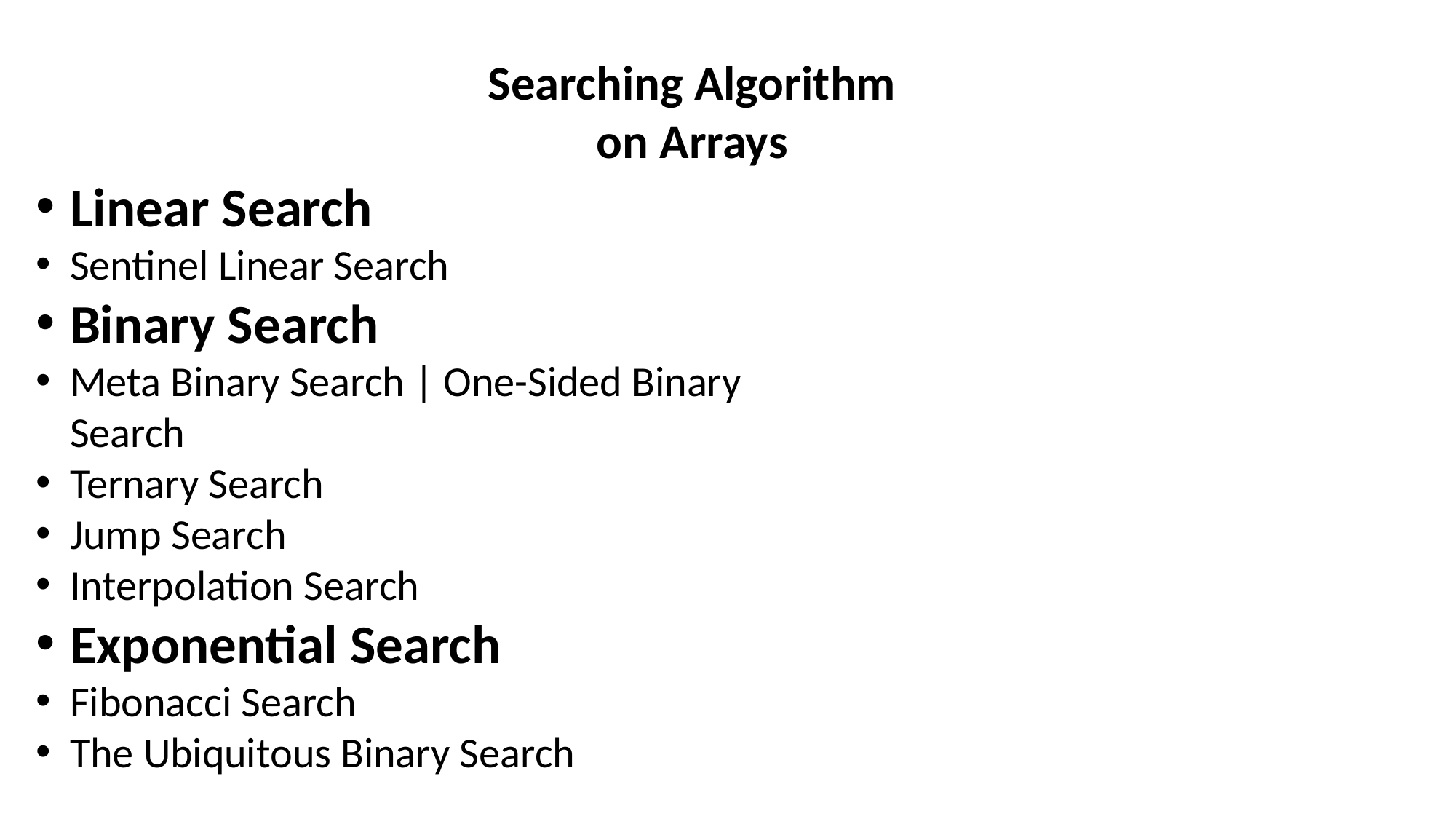

Searching Algorithm
on Arrays
Linear Search
Sentinel Linear Search
Binary Search
Meta Binary Search | One-Sided Binary Search
Ternary Search
Jump Search
Interpolation Search
Exponential Search
Fibonacci Search
The Ubiquitous Binary Search